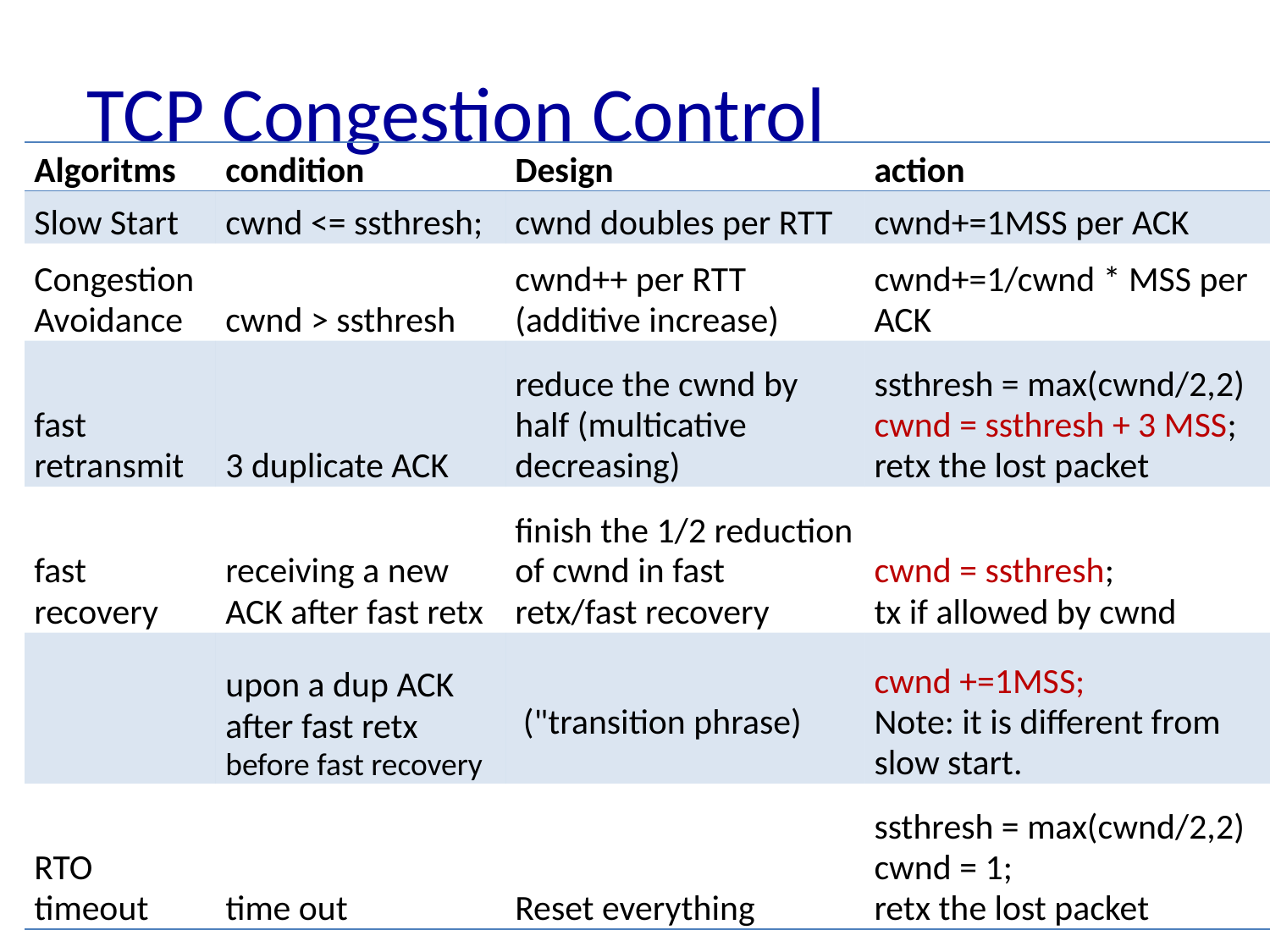

# TCP Congestion Control
| Algoritms | condition | Design | action |
| --- | --- | --- | --- |
| Slow Start | cwnd <= ssthresh; | cwnd doubles per RTT | cwnd+=1MSS per ACK |
| Congestion Avoidance | cwnd > ssthresh | cwnd++ per RTT (additive increase) | cwnd+=1/cwnd \* MSS per ACK |
| fast retransmit | 3 duplicate ACK | reduce the cwnd by half (multicative decreasing) | ssthresh = max(cwnd/2,2) cwnd = ssthresh + 3 MSS; retx the lost packet |
| fast recovery | receiving a new ACK after fast retx | finish the 1/2 reduction of cwnd in fast retx/fast recovery | cwnd = ssthresh; tx if allowed by cwnd |
|  | upon a dup ACK after fast retx before fast recovery | ("transition phrase) | cwnd +=1MSS; Note: it is different from slow start. |
| RTO timeout | time out | Reset everything | ssthresh = max(cwnd/2,2) cwnd = 1; retx the lost packet |